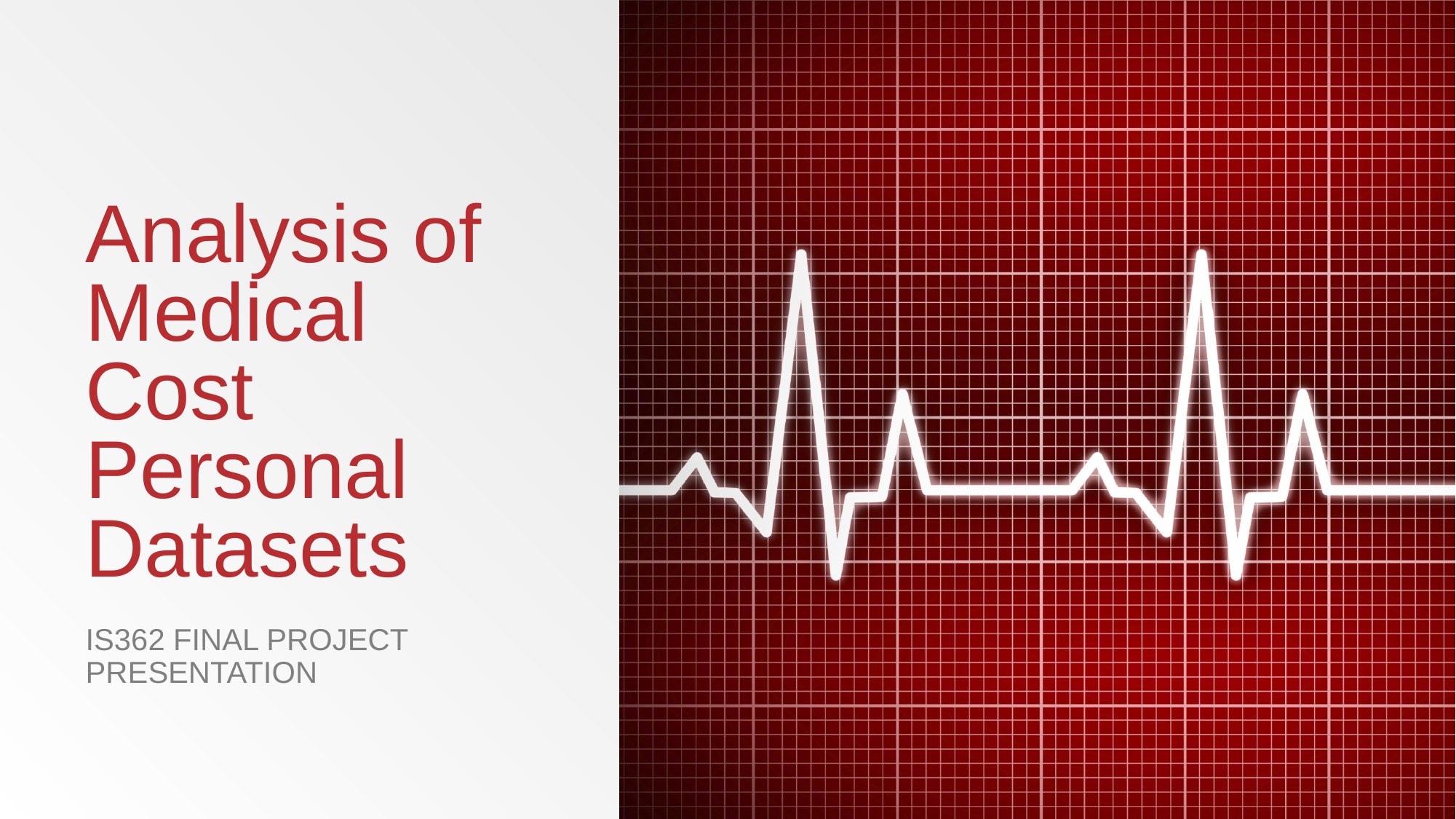

# Analysis of Medical Cost Personal Datasets
Is362 Final Project Presentation